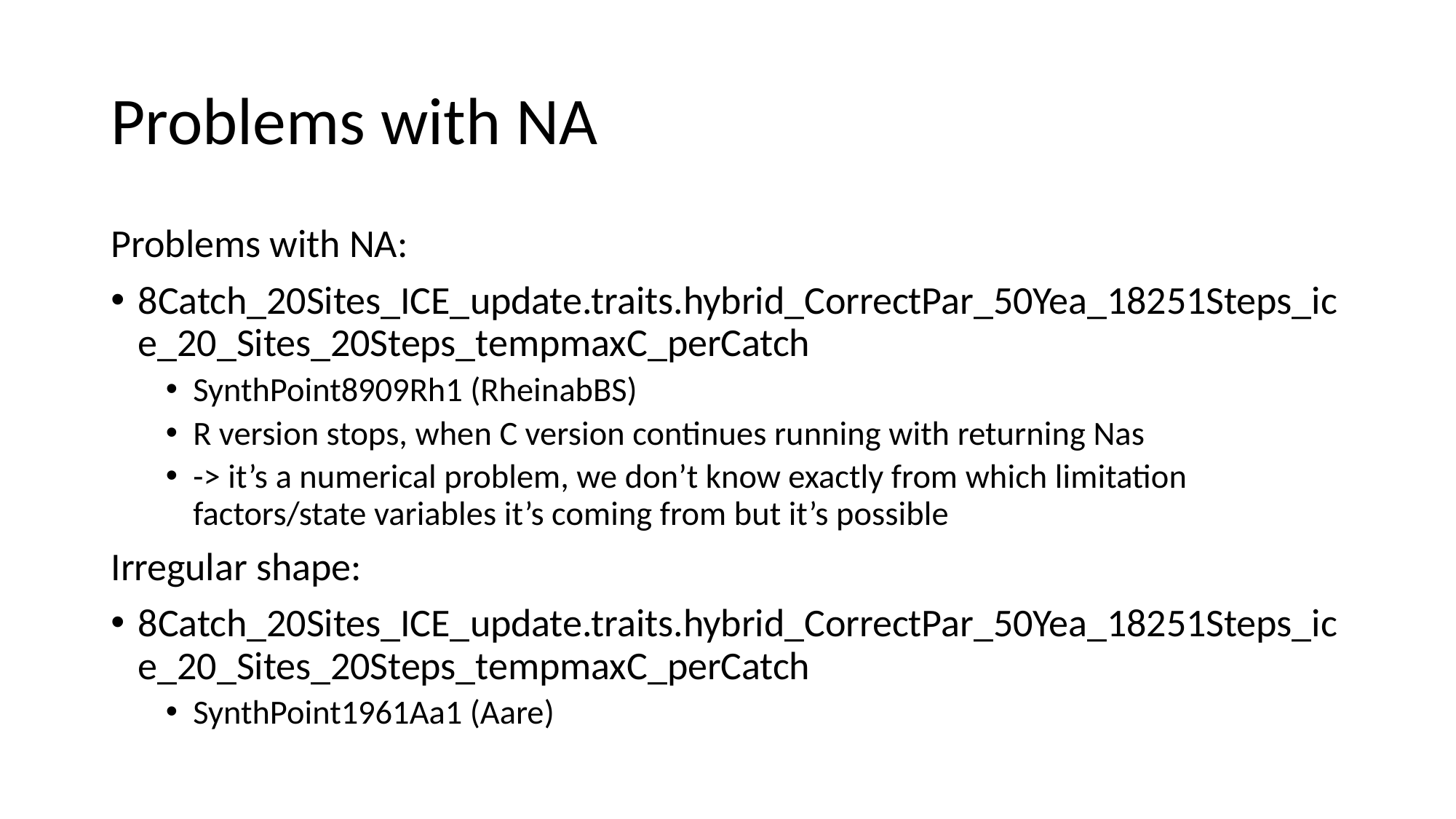

# Problems with NA
Problems with NA:
8Catch_20Sites_ICE_update.traits.hybrid_CorrectPar_50Yea_18251Steps_ice_20_Sites_20Steps_tempmaxC_perCatch
SynthPoint8909Rh1 (RheinabBS)
R version stops, when C version continues running with returning Nas
-> it’s a numerical problem, we don’t know exactly from which limitation factors/state variables it’s coming from but it’s possible
Irregular shape:
8Catch_20Sites_ICE_update.traits.hybrid_CorrectPar_50Yea_18251Steps_ice_20_Sites_20Steps_tempmaxC_perCatch
SynthPoint1961Aa1 (Aare)